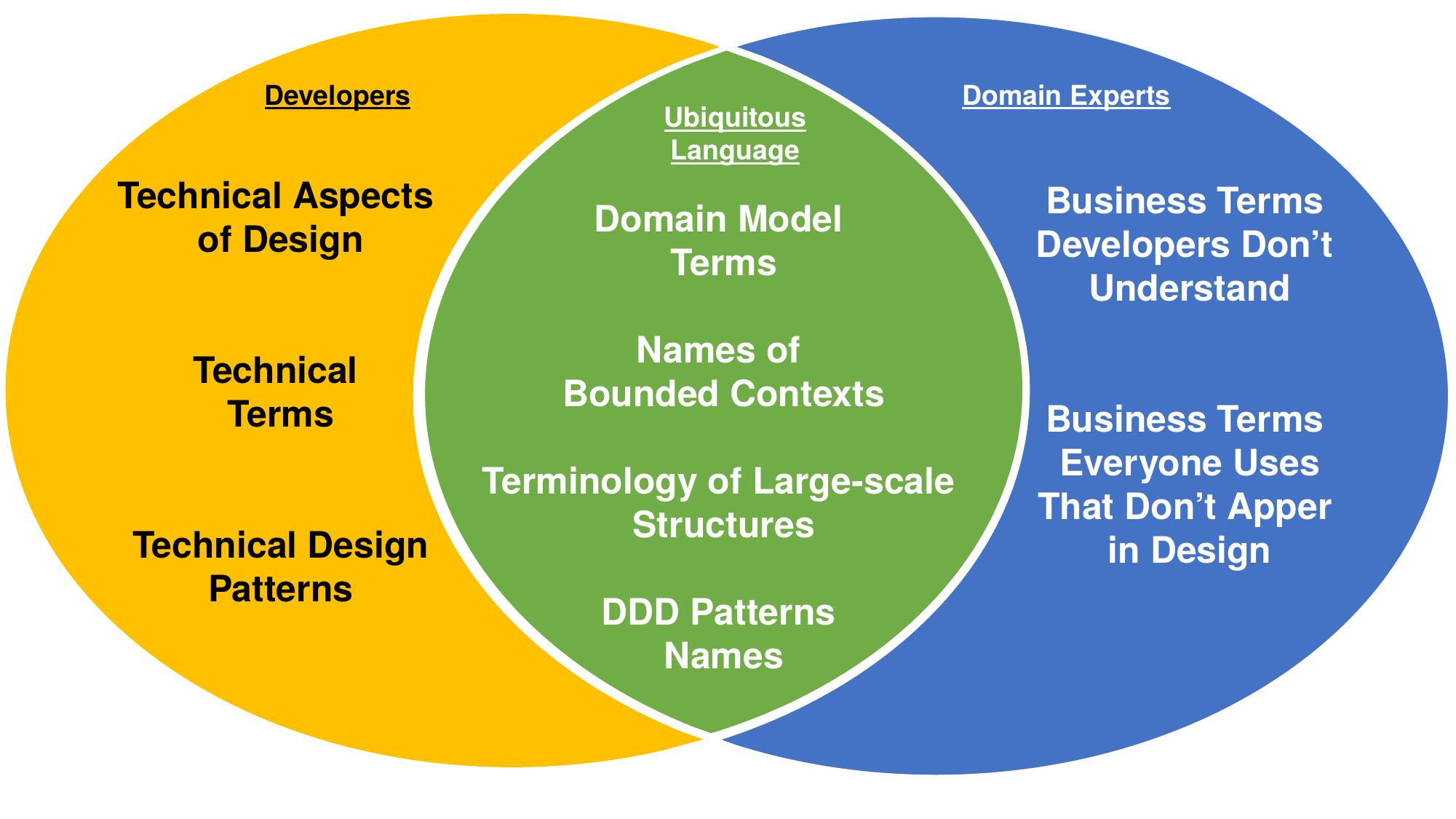

Business Terms
Developers Don’t
Understand

Business Terms
Everyone Uses
That Don’t Apper
in Design

Technical Aspects
of Design
Technical
Terms

Technical Design
Patterns

Domain Model
Terms
Names of
Bounded Contexts
Terminology of Large-scale
Structures
DDD Patterns
Names

Developers
Domain Experts
Ubiquitous
Language